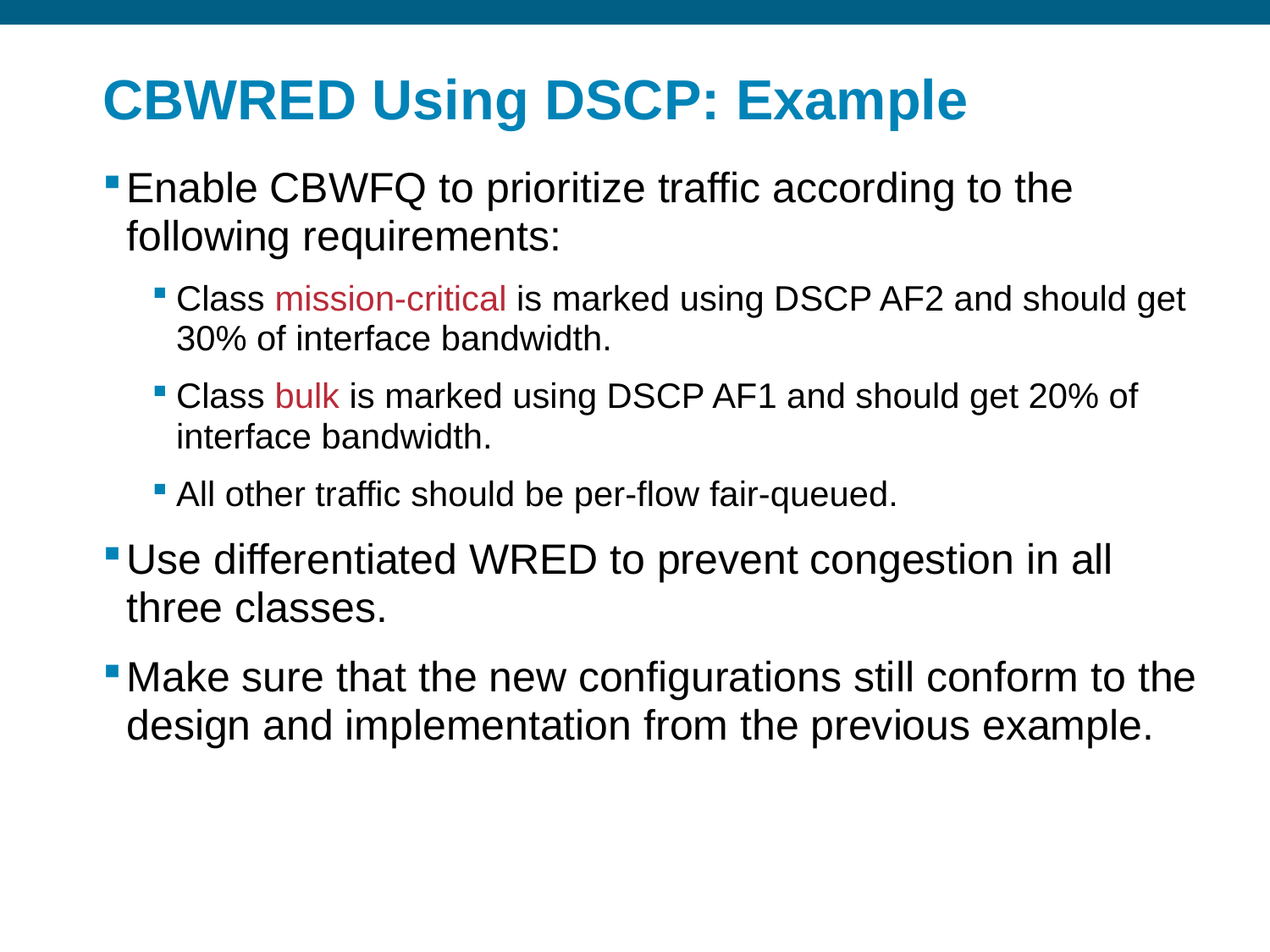

# CBWRED Using DSCP: Example
Enable CBWFQ to prioritize traffic according to the following requirements:
Class mission-critical is marked using DSCP AF2 and should get 30% of interface bandwidth.
Class bulk is marked using DSCP AF1 and should get 20% of interface bandwidth.
All other traffic should be per-flow fair-queued.
Use differentiated WRED to prevent congestion in all three classes.
Make sure that the new configurations still conform to the design and implementation from the previous example.